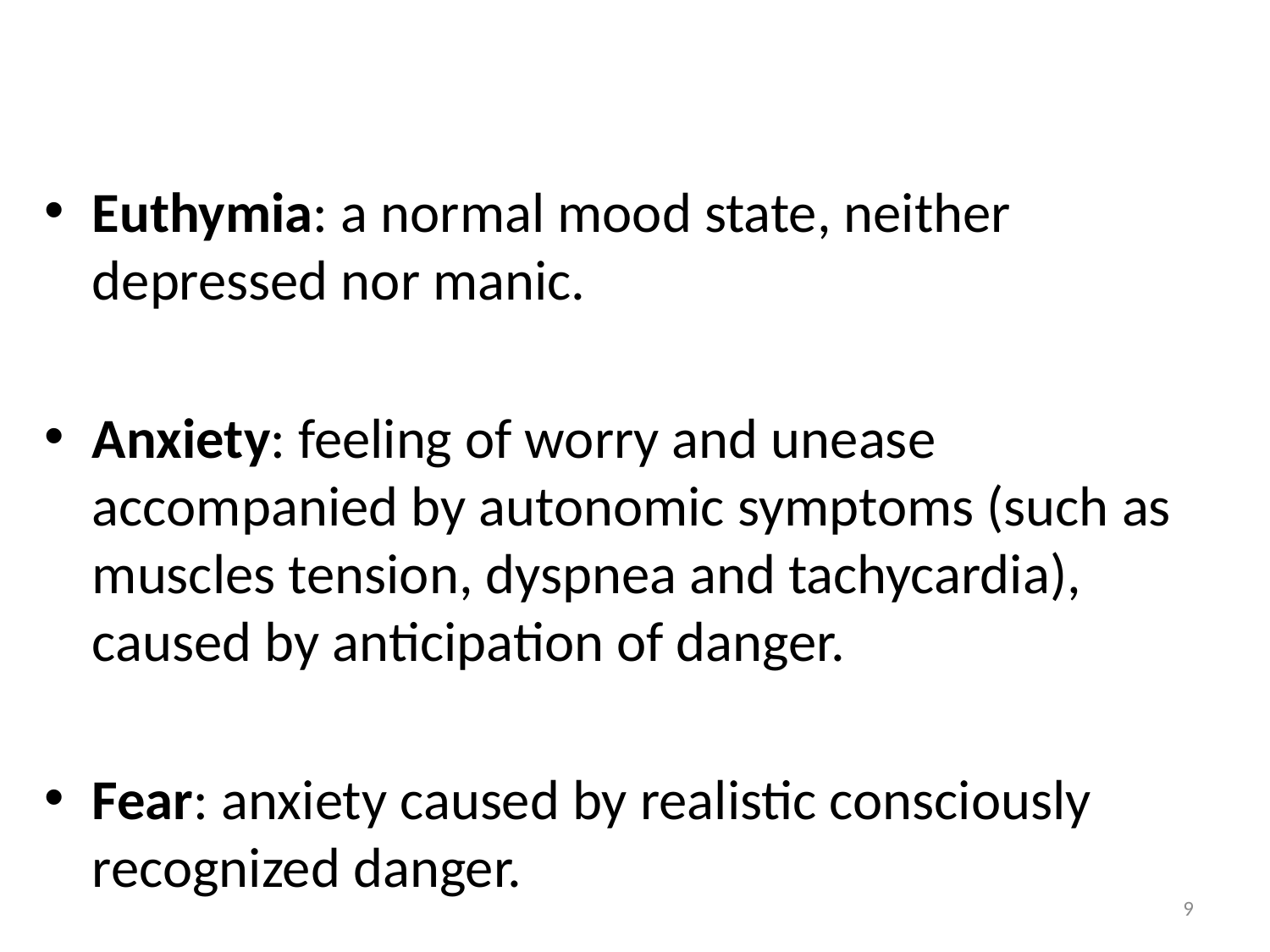

#
Euthymia: a normal mood state, neither depressed nor manic.

Anxiety: feeling of worry and unease accompanied by autonomic symptoms (such as muscles tension, dyspnea and tachycardia), caused by anticipation of danger.

Fear: anxiety caused by realistic consciously recognized danger.

9